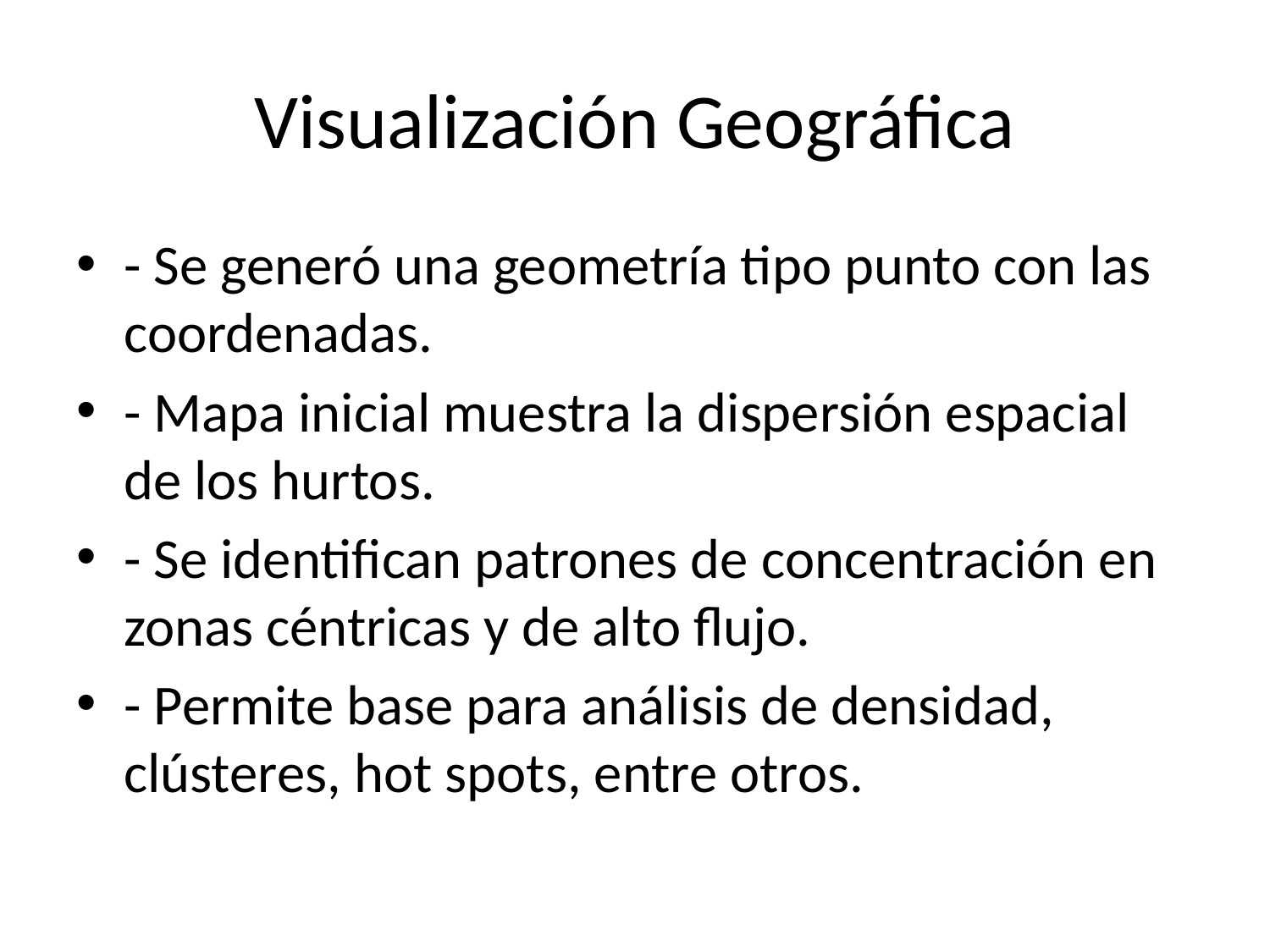

# Visualización Geográfica
- Se generó una geometría tipo punto con las coordenadas.
- Mapa inicial muestra la dispersión espacial de los hurtos.
- Se identifican patrones de concentración en zonas céntricas y de alto flujo.
- Permite base para análisis de densidad, clústeres, hot spots, entre otros.